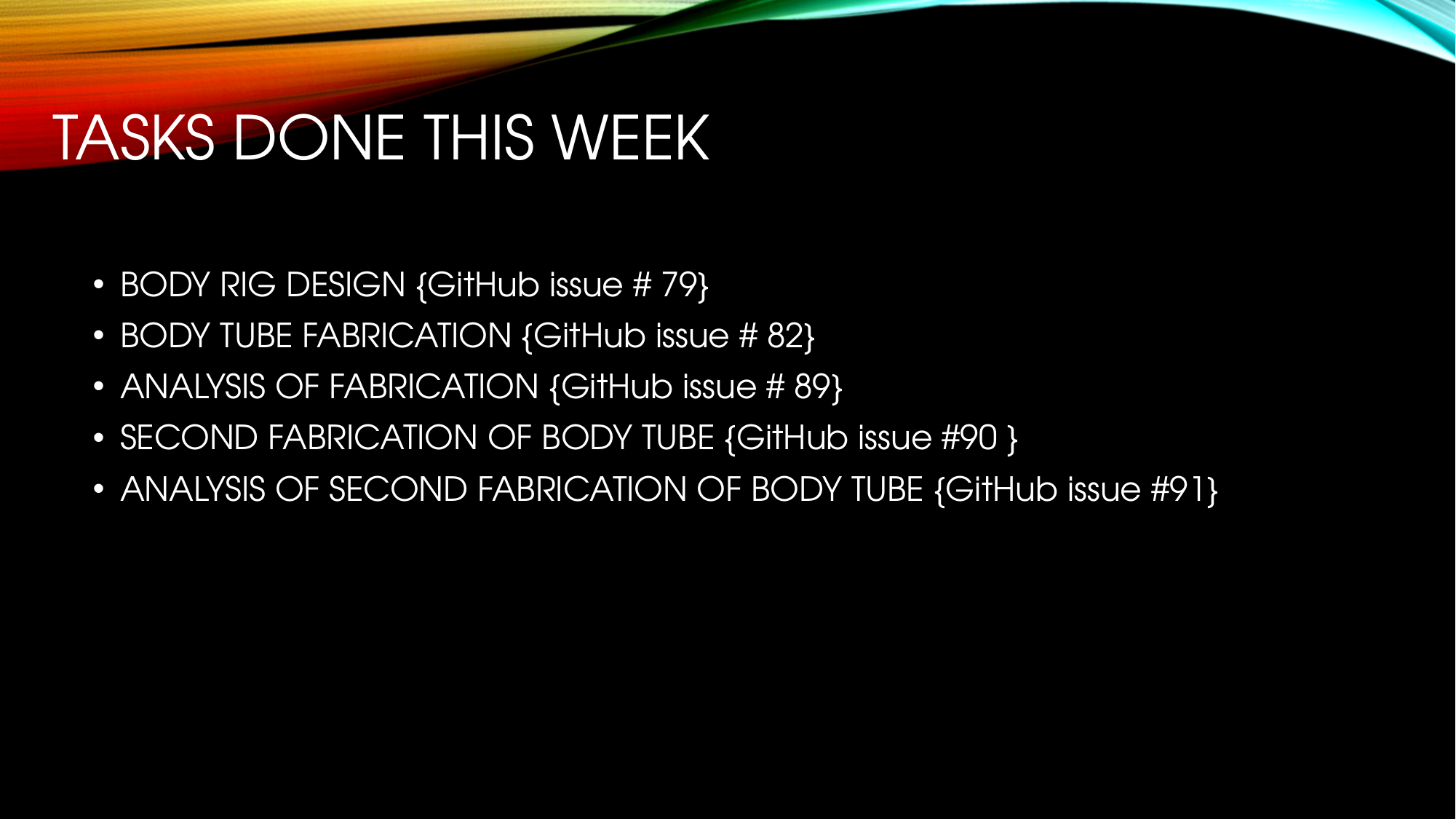

# Tasks done this week
BODY RIG DESIGN {GitHub issue # 79}
BODY TUBE FABRICATION {GitHub issue # 82}
ANALYSIS OF FABRICATION {GitHub issue # 89}
SECOND FABRICATION OF BODY TUBE {GitHub issue #90 }
ANALYSIS OF SECOND FABRICATION OF BODY TUBE {GitHub issue #91}